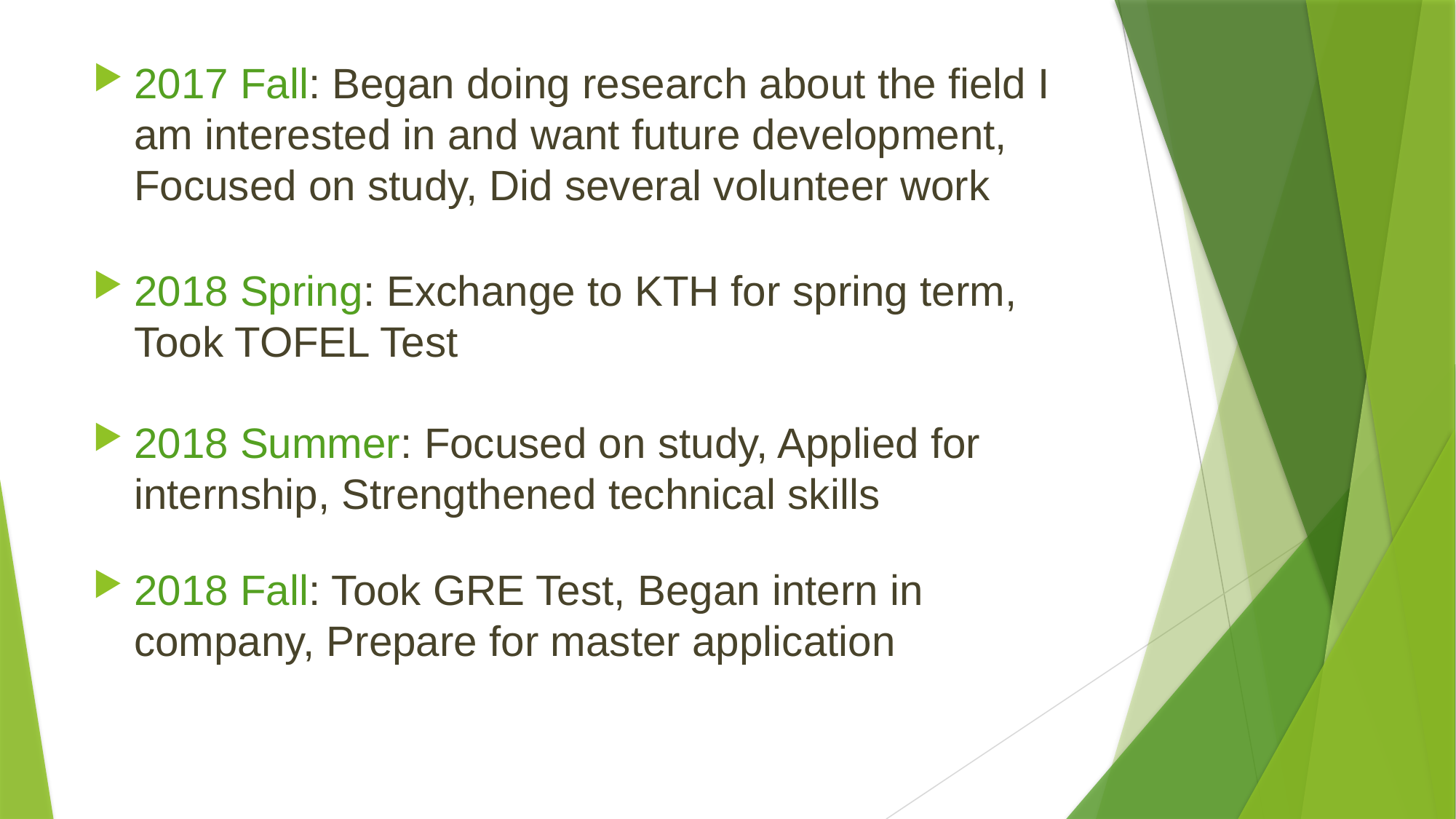

2017 Fall: Began doing research about the field I am interested in and want future development, Focused on study, Did several volunteer work
2018 Spring: Exchange to KTH for spring term, Took TOFEL Test
2018 Summer: Focused on study, Applied for internship, Strengthened technical skills
2018 Fall: Took GRE Test, Began intern in company, Prepare for master application